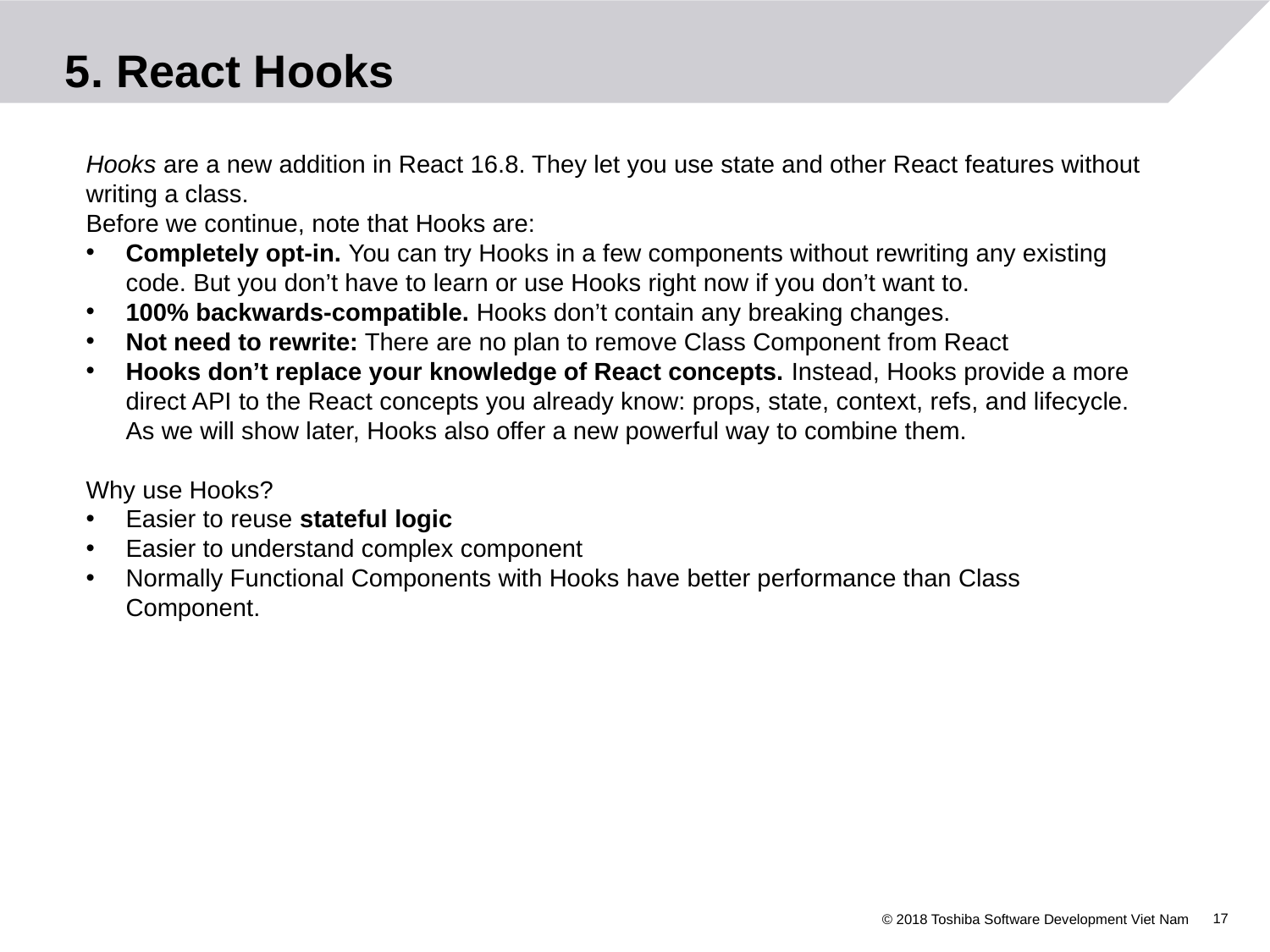

5. React Hooks
Hooks are a new addition in React 16.8. They let you use state and other React features without writing a class.
Before we continue, note that Hooks are:
Completely opt-in. You can try Hooks in a few components without rewriting any existing code. But you don’t have to learn or use Hooks right now if you don’t want to.
100% backwards-compatible. Hooks don’t contain any breaking changes.
Not need to rewrite: There are no plan to remove Class Component from React
Hooks don’t replace your knowledge of React concepts. Instead, Hooks provide a more direct API to the React concepts you already know: props, state, context, refs, and lifecycle. As we will show later, Hooks also offer a new powerful way to combine them.

Why use Hooks?
Easier to reuse stateful logic
Easier to understand complex component
Normally Functional Components with Hooks have better performance than Class Component.